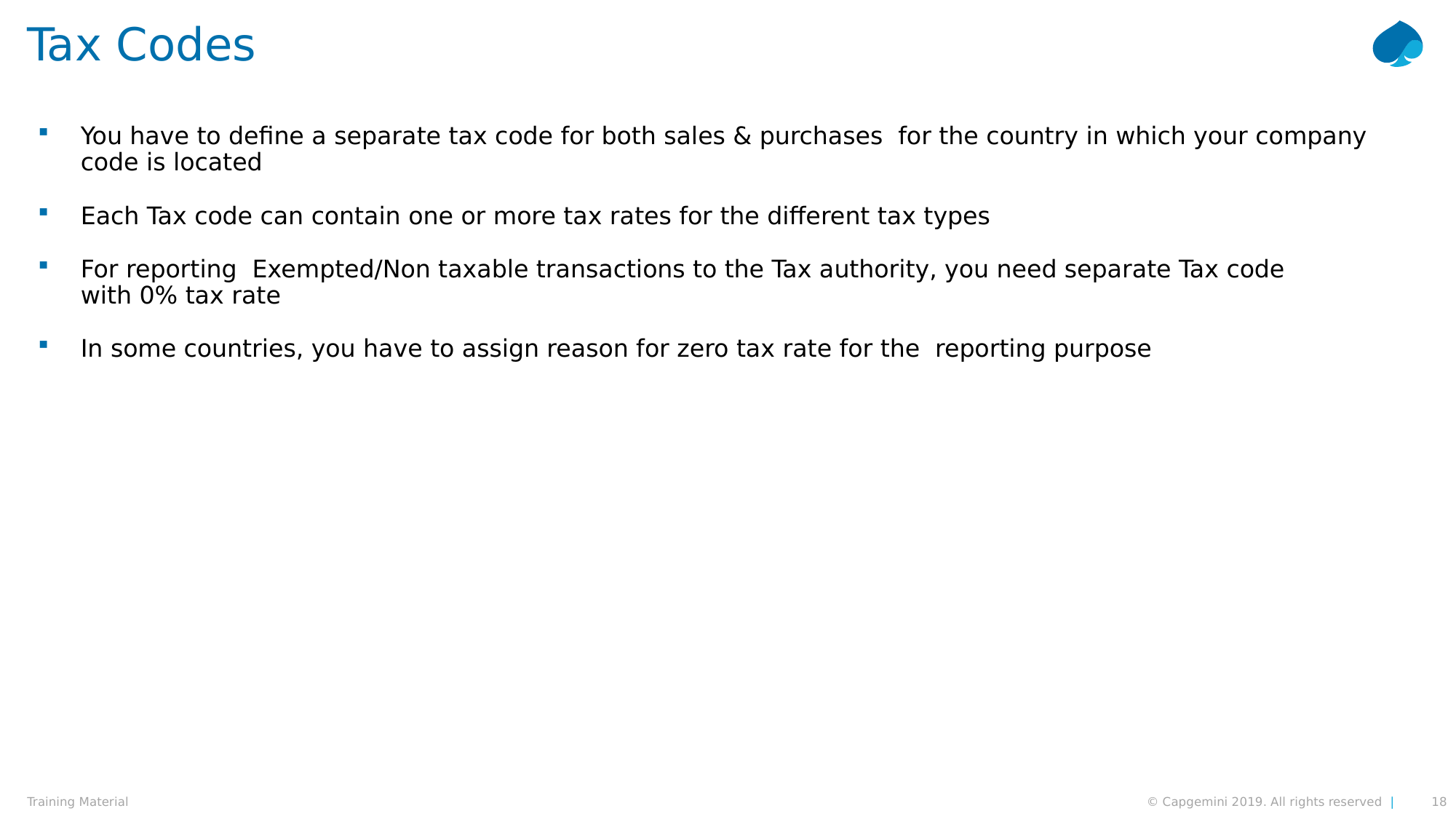

# Tax Codes
You have to define a separate tax code for both sales & purchases  for the country in which your company code is located
Each Tax code can contain one or more tax rates for the different tax types
For reporting  Exempted/Non taxable transactions to the Tax authority, you need separate Tax code
with 0% tax rate
In some countries, you have to assign reason for zero tax rate for the  reporting purpose